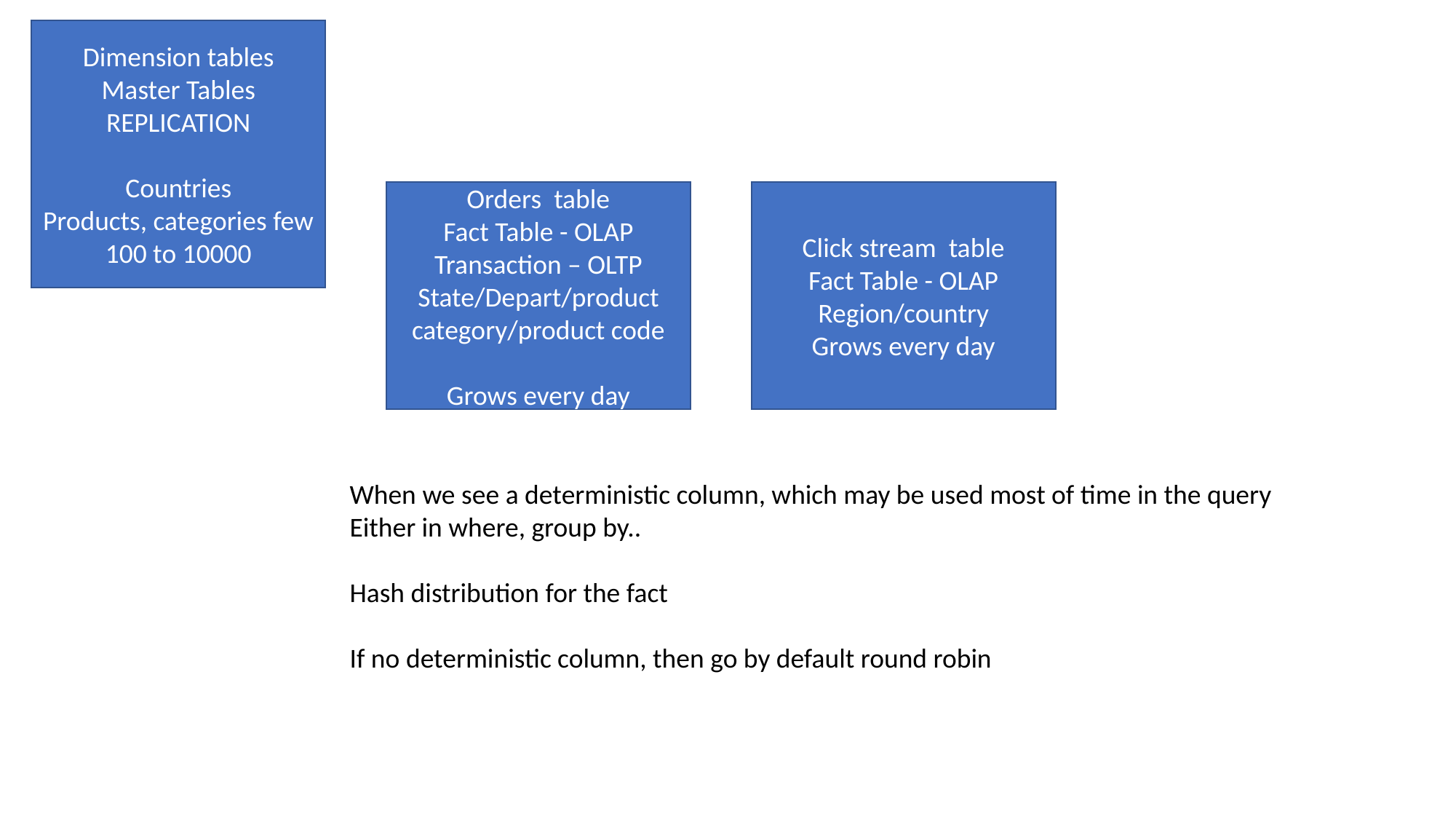

Dimension tables
Master Tables
REPLICATION

Countries
Products, categories few 100 to 10000
Orders  table
Fact Table - OLAP
Transaction – OLTP
State/Depart/product category/product code

Grows every day
Click stream  table
Fact Table - OLAP
Region/country
Grows every day
When we see a deterministic column, which may be used most of time in the query
Either in where, group by..

Hash distribution for the fact

If no deterministic column, then go by default round robin